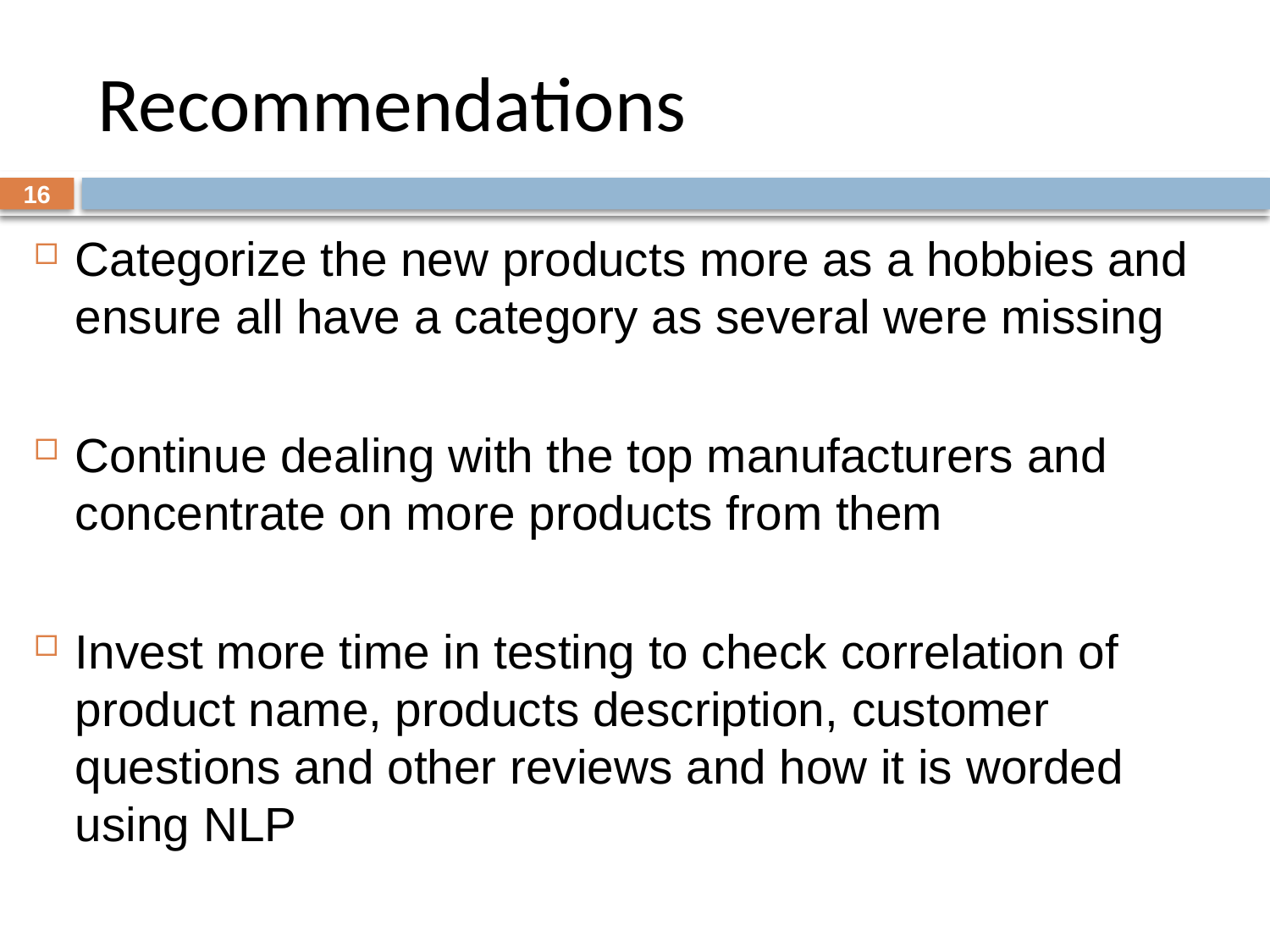

# Recommendations
16
Categorize the new products more as a hobbies and ensure all have a category as several were missing

Continue dealing with the top manufacturers and concentrate on more products from them

Invest more time in testing to check correlation of product name, products description, customer questions and other reviews and how it is worded using NLP